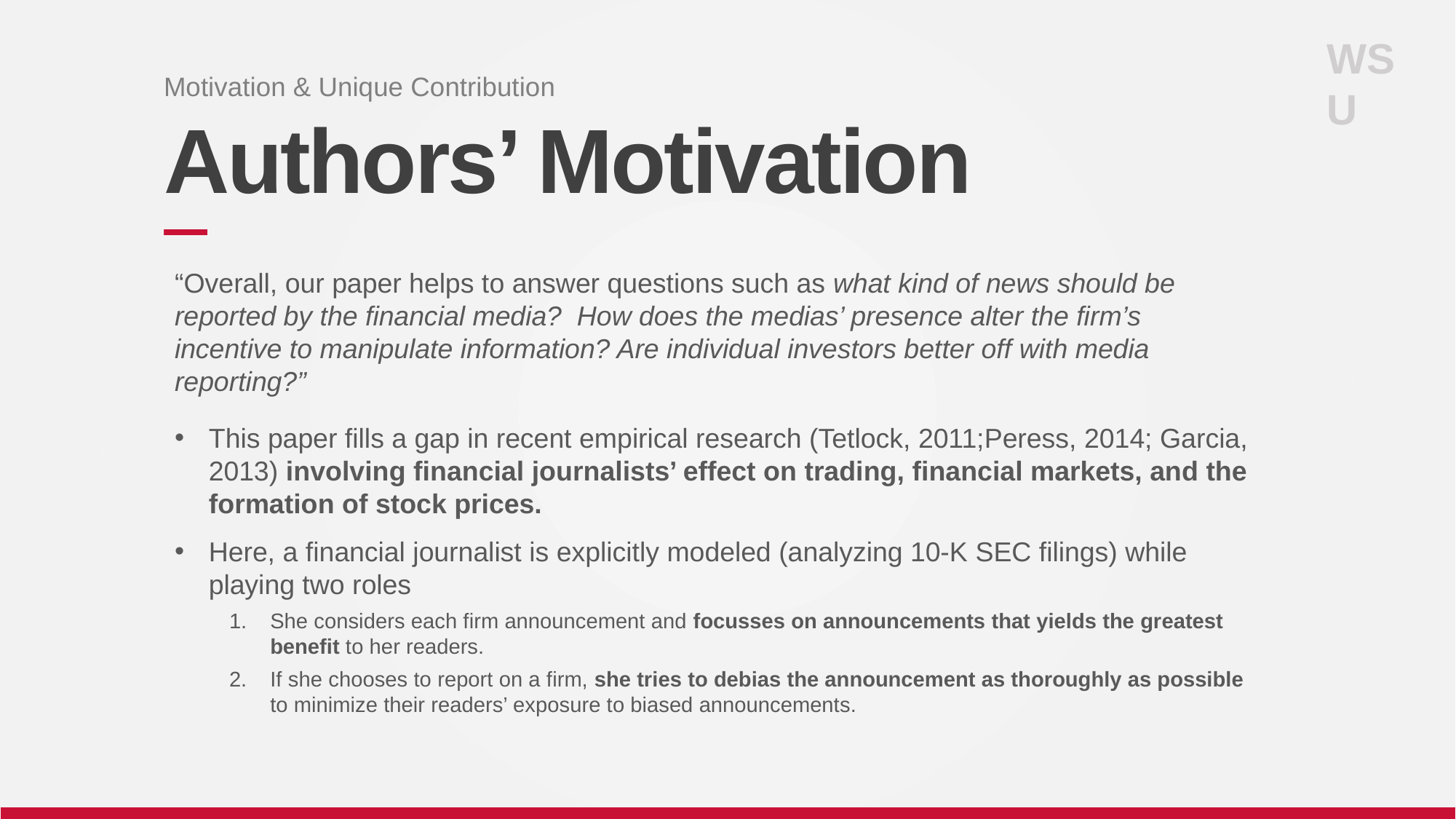

WSU
Motivation & Unique Contribution
# Authors’ Motivation

“Overall, our paper helps to answer questions such as what kind of news should be reported by the financial media?  How does the medias’ presence alter the firm’s incentive to manipulate information? Are individual investors better off with media reporting?”
This paper fills a gap in recent empirical research (Tetlock, 2011;Peress, 2014; Garcia, 2013) involving financial journalists’ effect on trading, financial markets, and the formation of stock prices.
Here, a financial journalist is explicitly modeled (analyzing 10-K SEC filings) while playing two roles
She considers each firm announcement and focusses on announcements that yields the greatest benefit to her readers.
If she chooses to report on a firm, she tries to debias the announcement as thoroughly as possible to minimize their readers’ exposure to biased announcements.